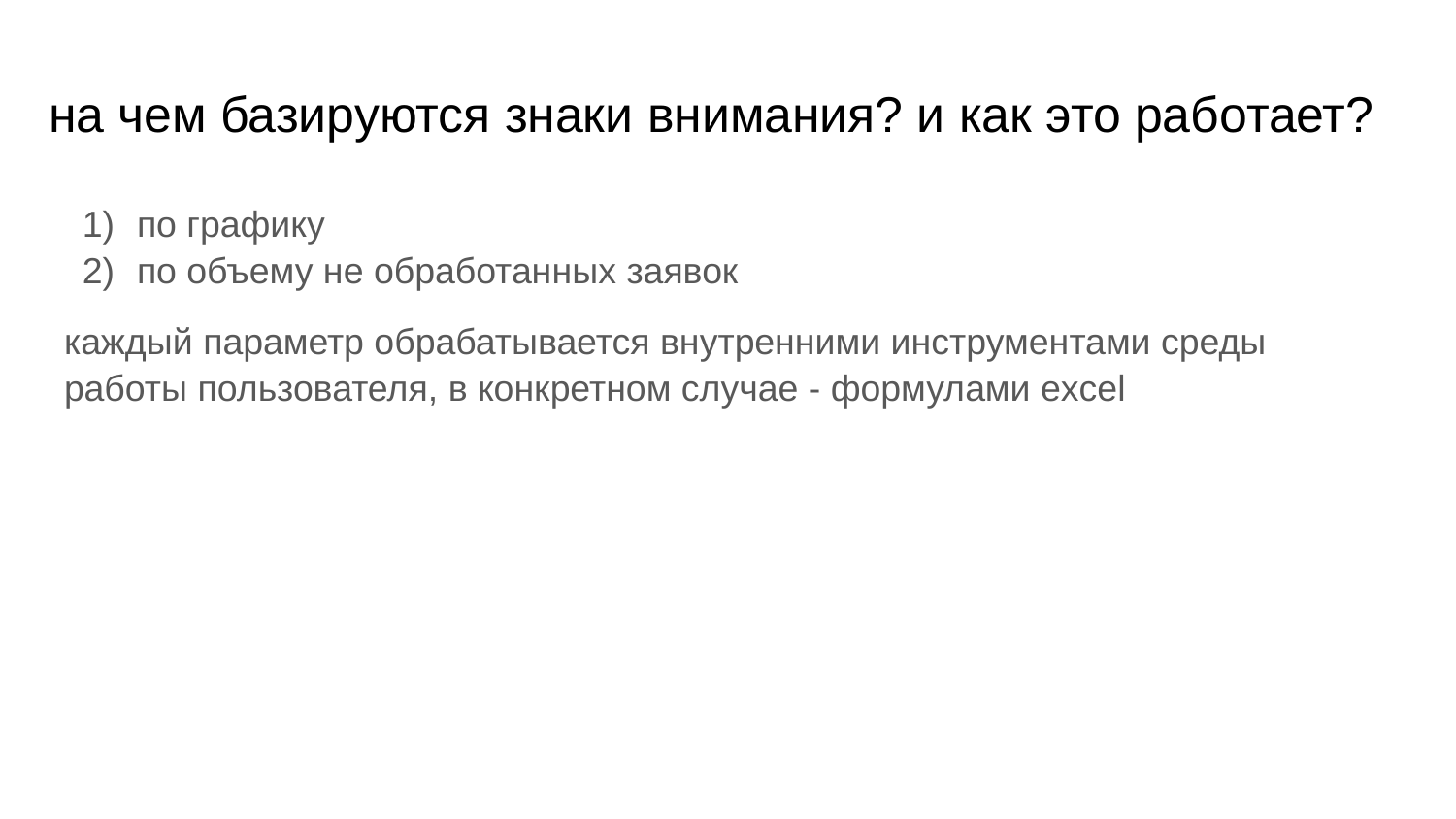

# на чем базируются знаки внимания? и как это работает?
по графику
по объему не обработанных заявок
каждый параметр обрабатывается внутренними инструментами среды работы пользователя, в конкретном случае - формулами excel